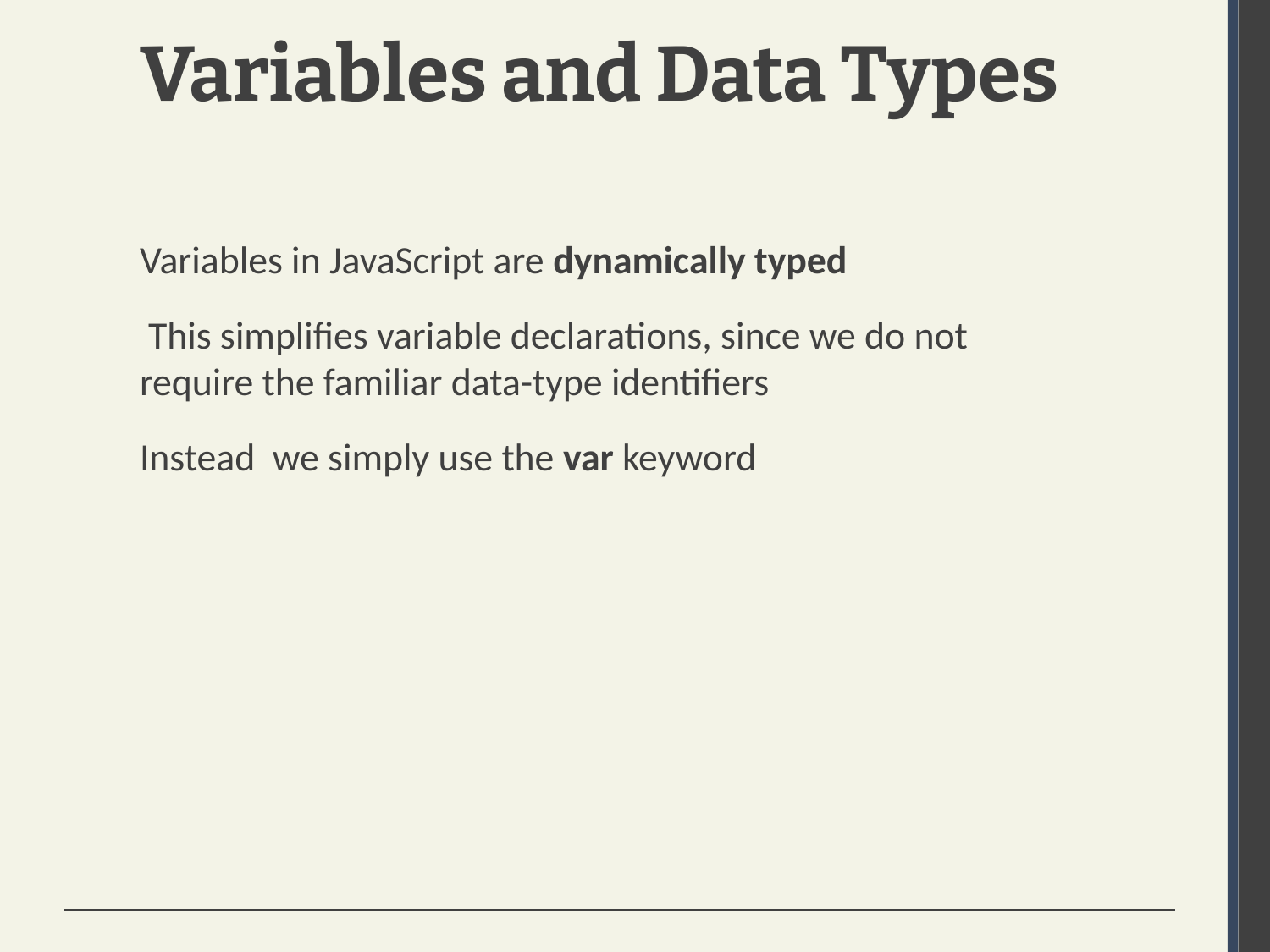

# Variables and Data Types

Variables in JavaScript are dynamically typed
 This simplifies variable declarations, since we do not require the familiar data-type identifiers
Instead  we simply use the var keyword